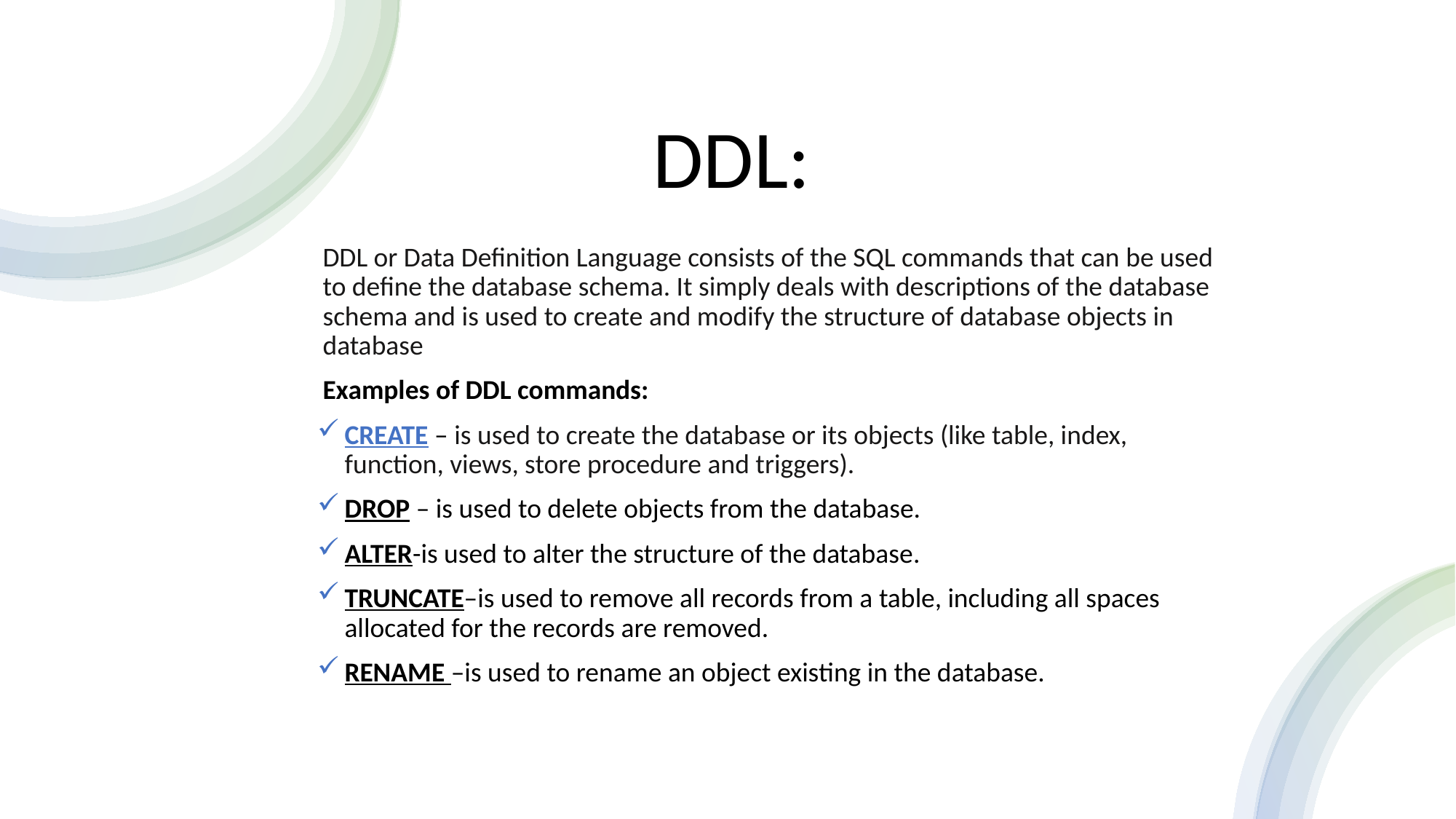

# DDL:
DDL or Data Definition Language consists of the SQL commands that can be used to define the database schema. It simply deals with descriptions of the database schema and is used to create and modify the structure of database objects in database
Examples of DDL commands:
CREATE – is used to create the database or its objects (like table, index, function, views, store procedure and triggers).
DROP – is used to delete objects from the database.
ALTER-is used to alter the structure of the database.
TRUNCATE–is used to remove all records from a table, including all spaces allocated for the records are removed.
RENAME –is used to rename an object existing in the database.